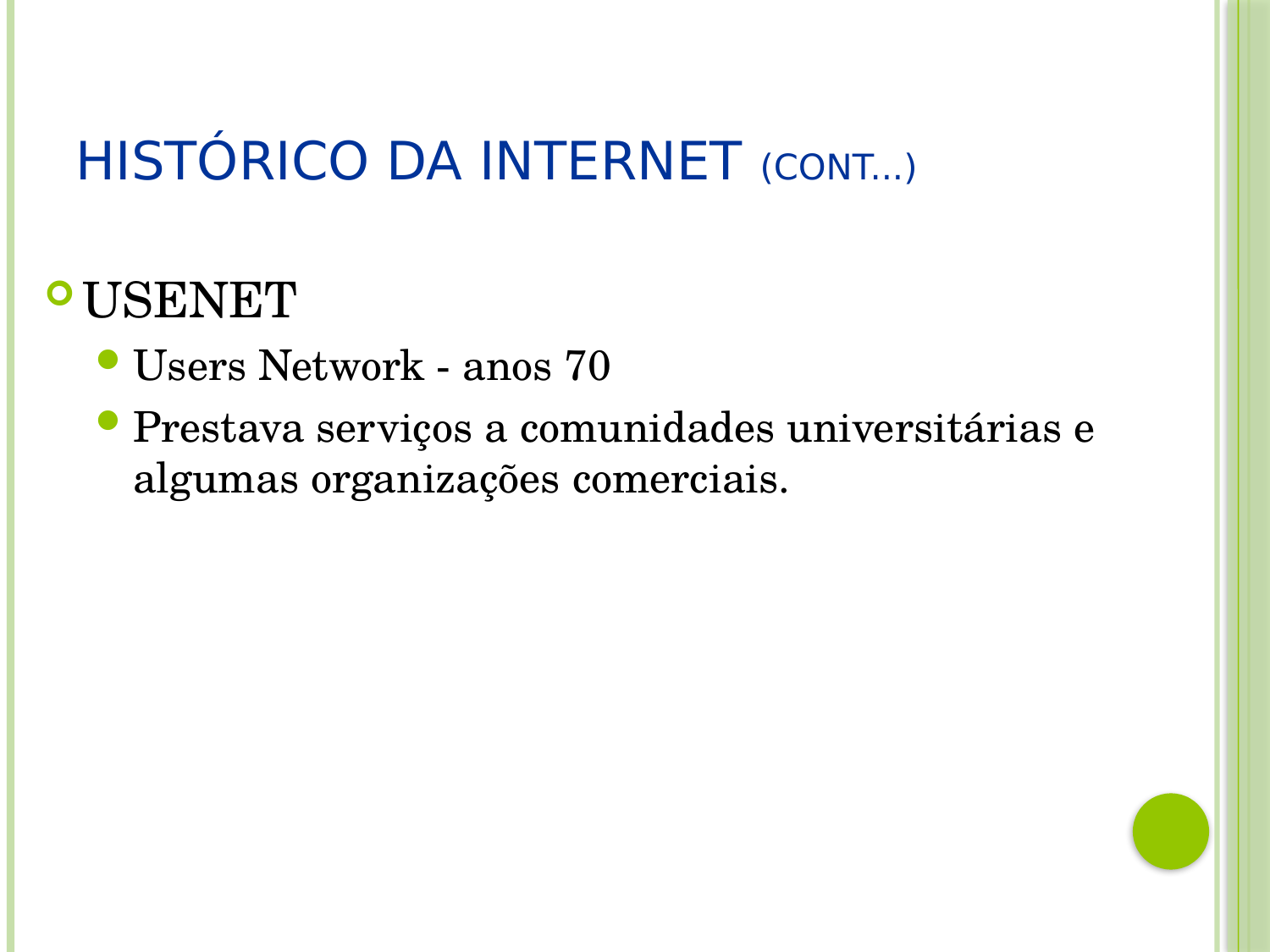

# Histórico da Internet (cont...)
USENET
Users Network - anos 70
Prestava serviços a comunidades universitárias e algumas organizações comerciais.